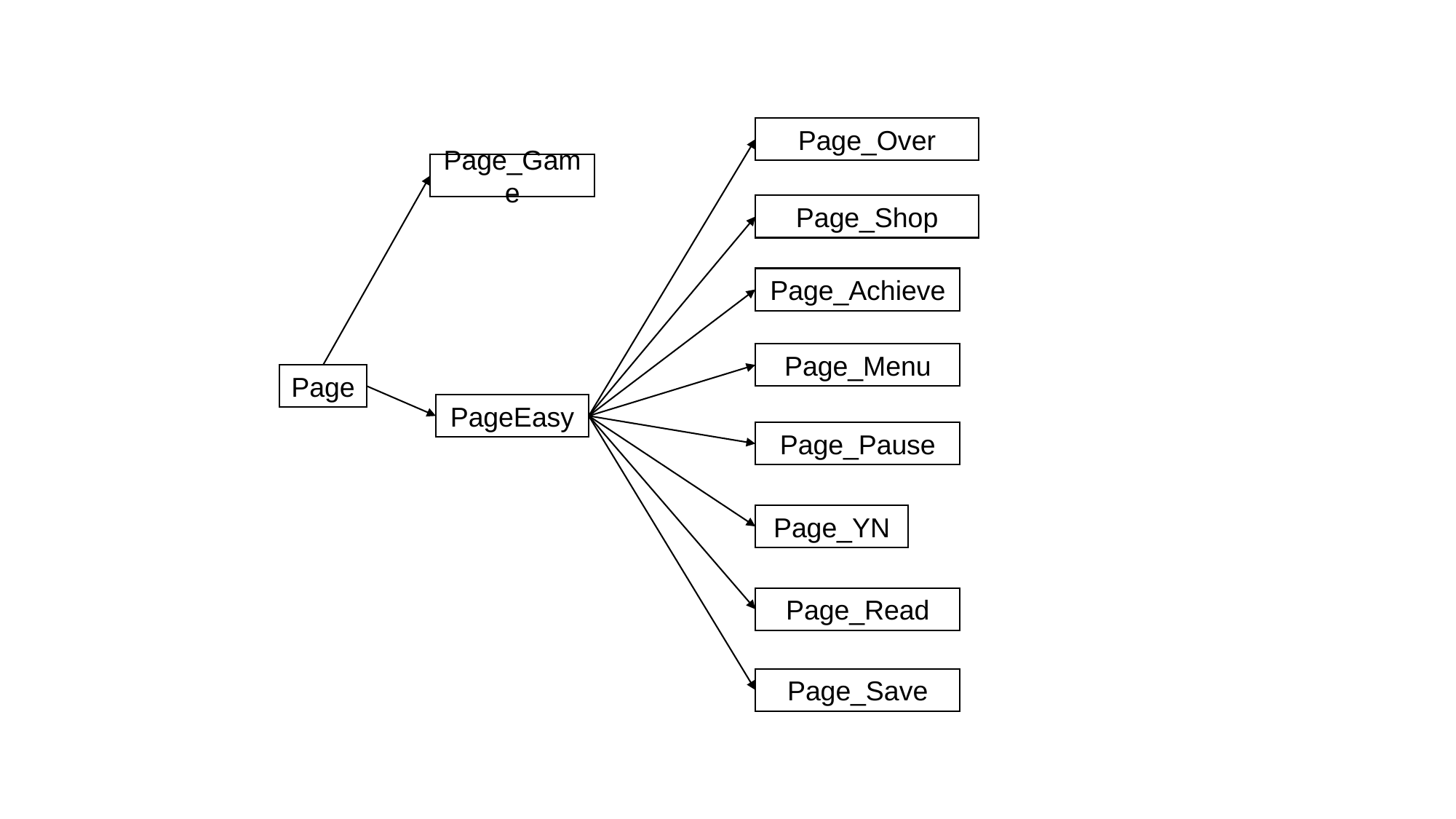

Page_Over
Page_Game
Page_Shop
Page_Achieve
Page_Menu
Page
PageEasy
Page_Pause
Page_YN
Page_Read
Page_Save